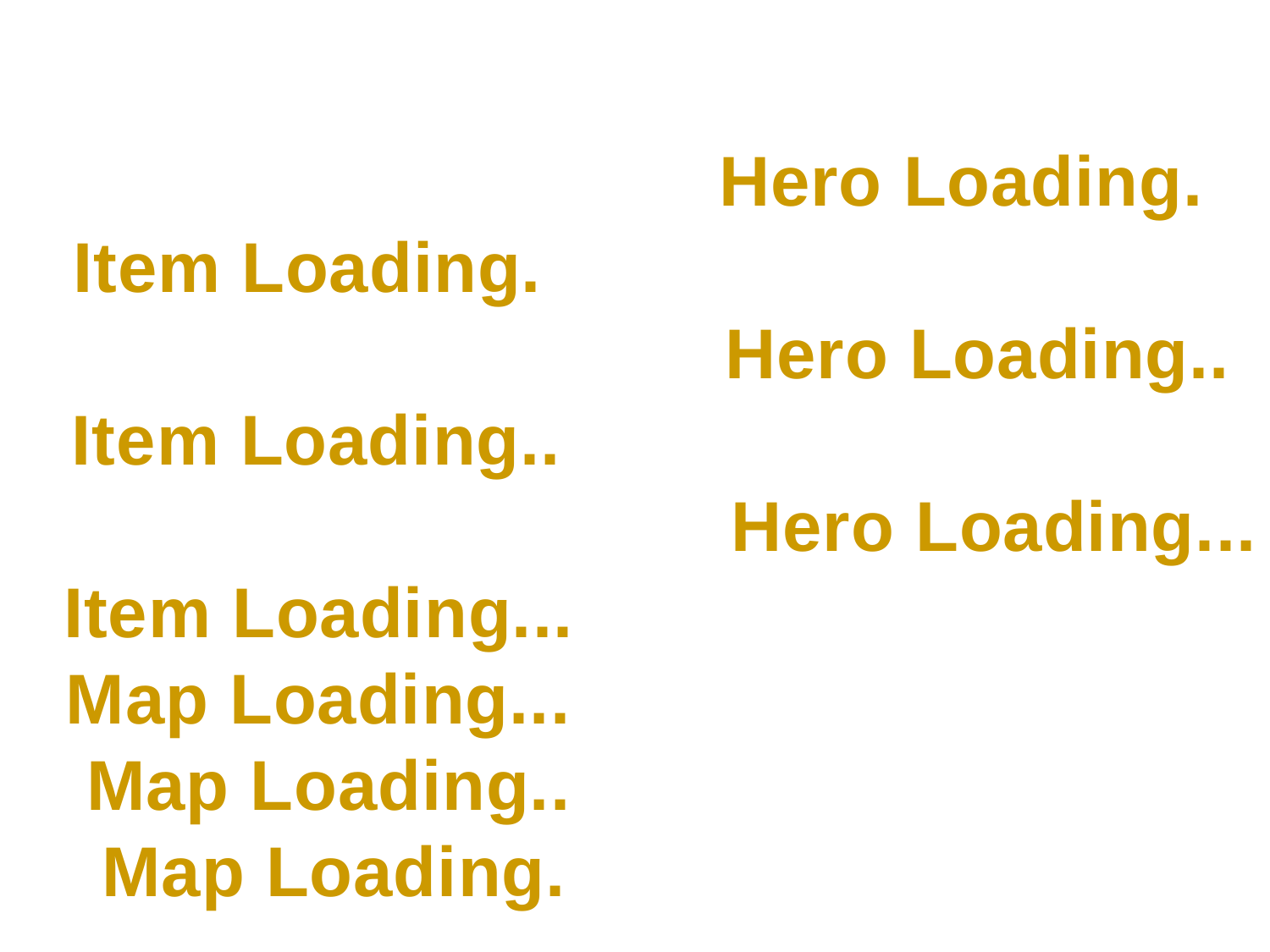

Hero Loading.
Item Loading.
Hero Loading..
Item Loading..
Hero Loading...
Item Loading...
Map Loading...
Map Loading..
Map Loading.